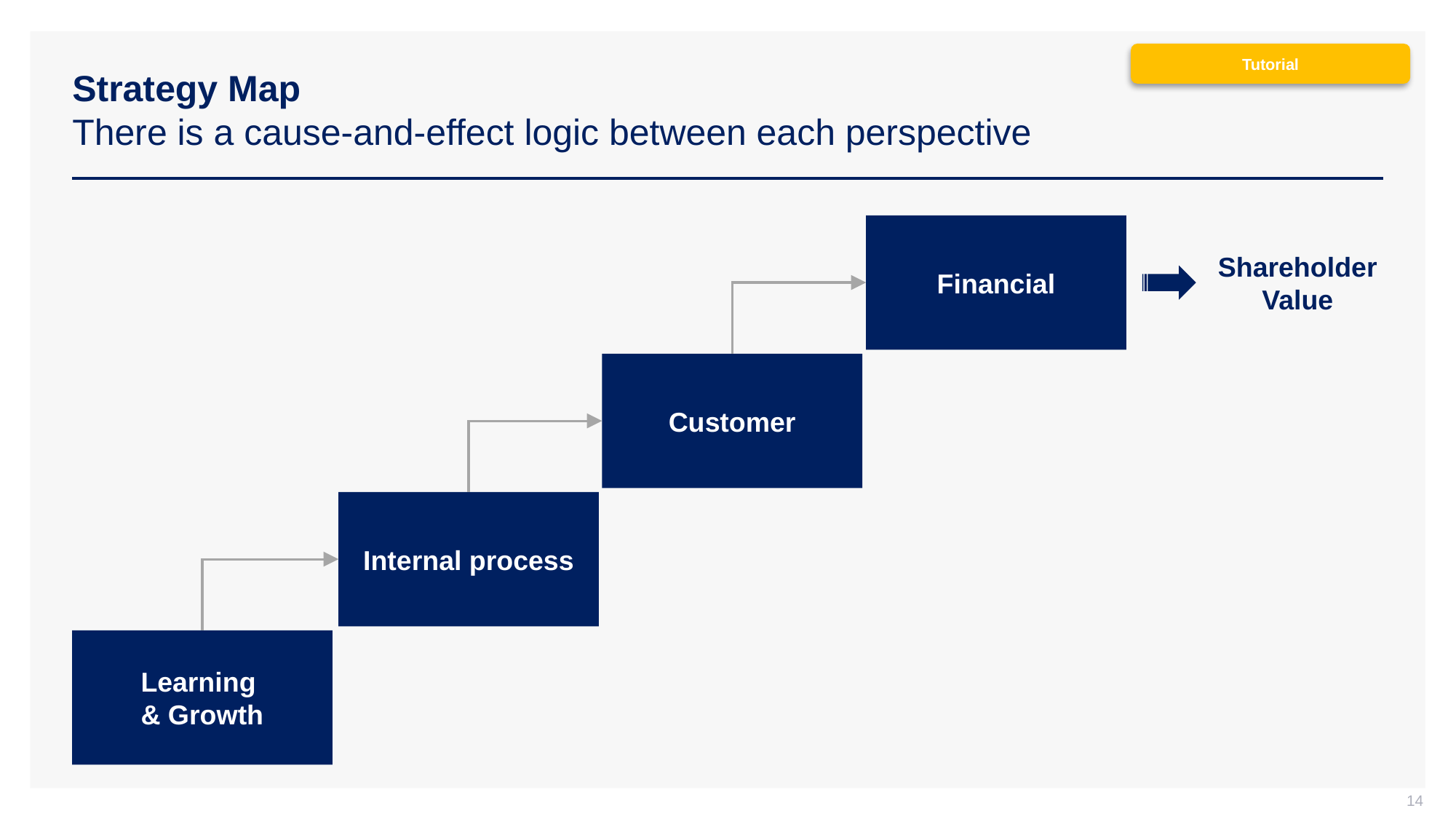

# Strategy Map There is a cause-and-effect logic between each perspective
Tutorial
Financial
Shareholder Value

Customer
Internal process
Learning
& Growth
14